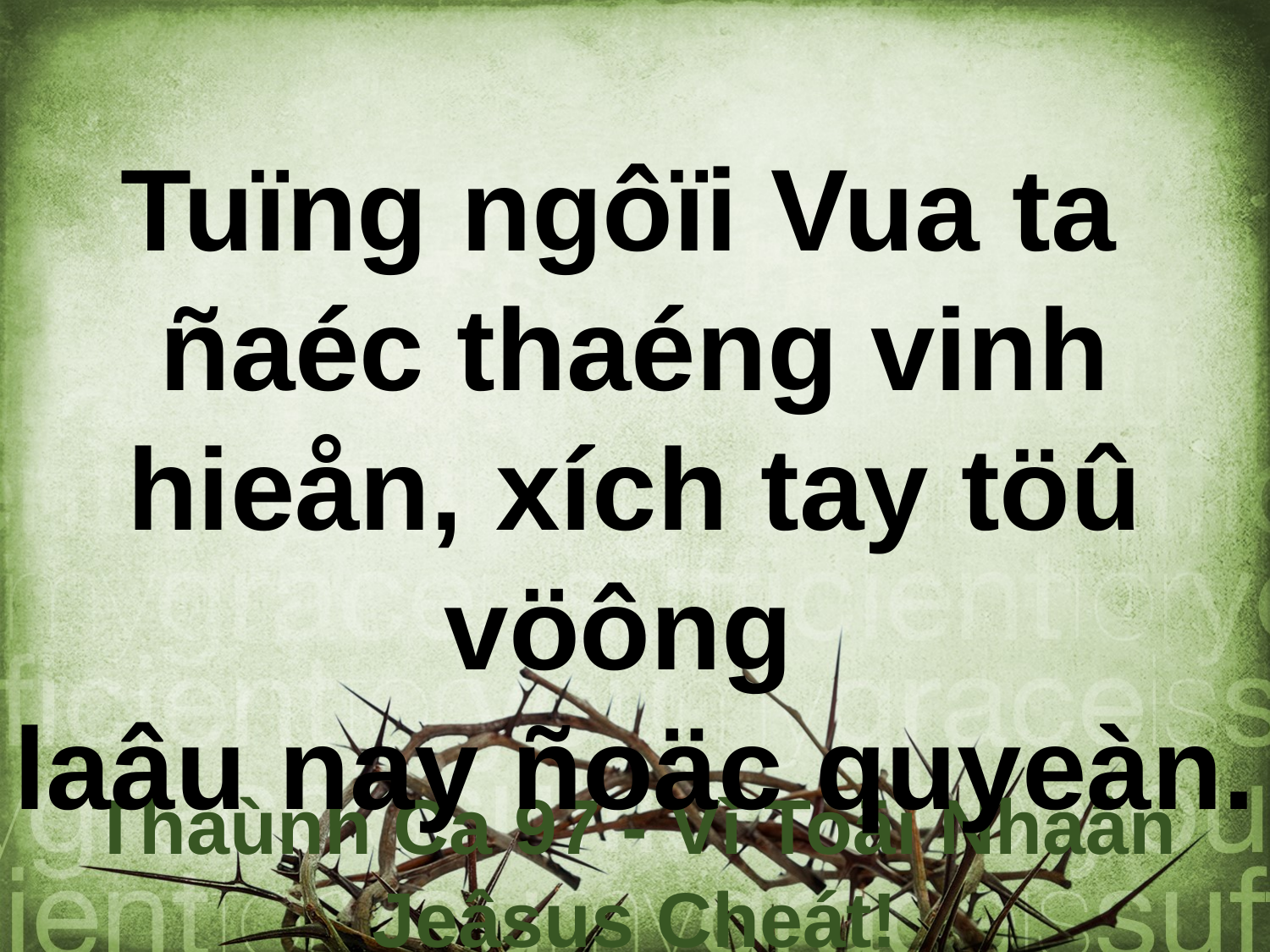

Tuïng ngôïi Vua ta
ñaéc thaéng vinh hieån, xích tay töû vöông
laâu nay ñoäc quyeàn.
Thaùnh Ca 97 - Vì Toäi Nhaân Jeâsus Cheát!